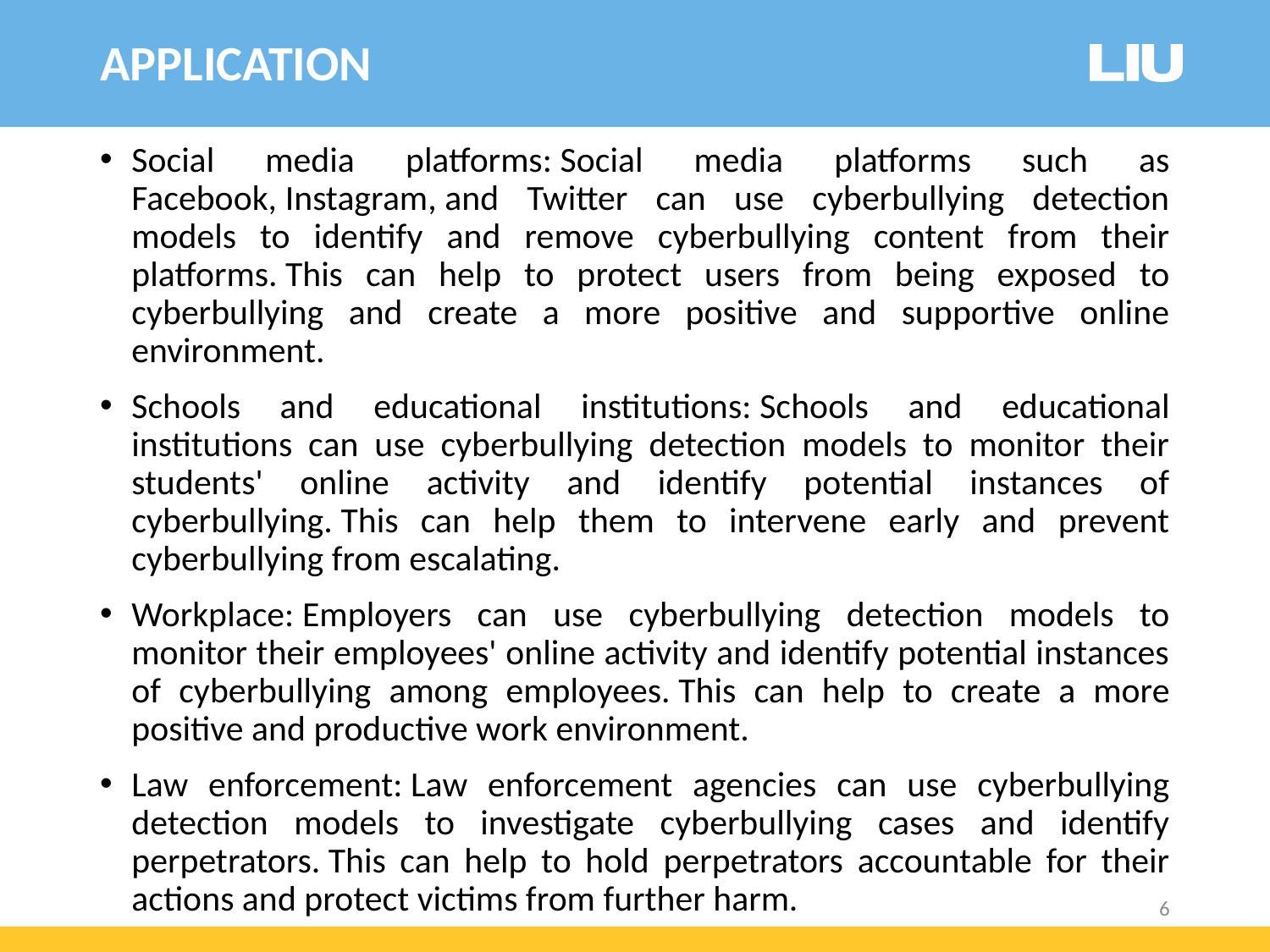

APPLICATION
Social media platforms: Social media platforms such as Facebook, Instagram, and Twitter can use cyberbullying detection models to identify and remove cyberbullying content from their platforms. This can help to protect users from being exposed to cyberbullying and create a more positive and supportive online environment.
Schools and educational institutions: Schools and educational institutions can use cyberbullying detection models to monitor their students' online activity and identify potential instances of cyberbullying. This can help them to intervene early and prevent cyberbullying from escalating.
Workplace: Employers can use cyberbullying detection models to monitor their employees' online activity and identify potential instances of cyberbullying among employees. This can help to create a more positive and productive work environment.
Law enforcement: Law enforcement agencies can use cyberbullying detection models to investigate cyberbullying cases and identify perpetrators. This can help to hold perpetrators accountable for their actions and protect victims from further harm.
6